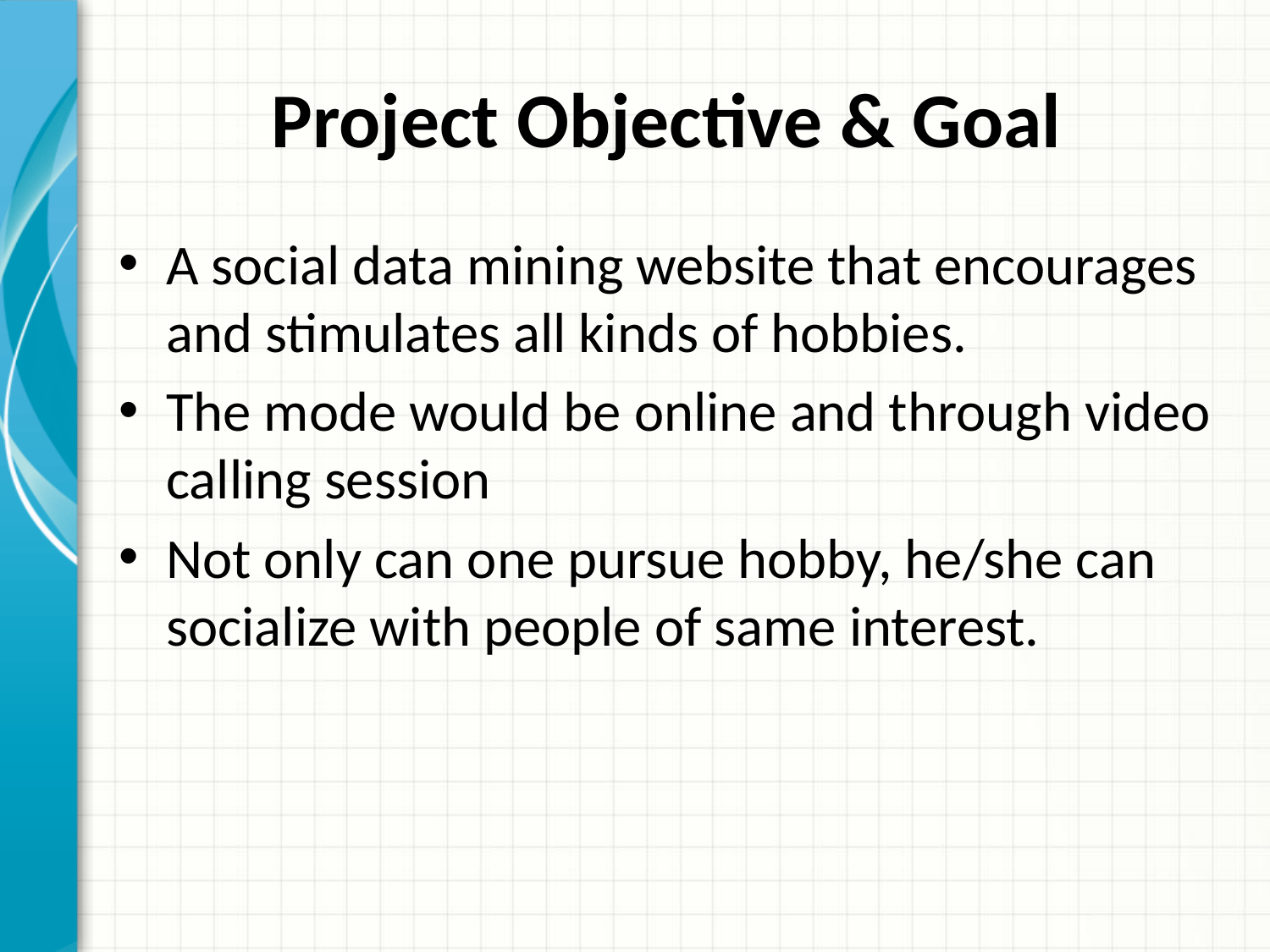

# Project Objective & Goal
A social data mining website that encourages and stimulates all kinds of hobbies.
The mode would be online and through video calling session
Not only can one pursue hobby, he/she can socialize with people of same interest.